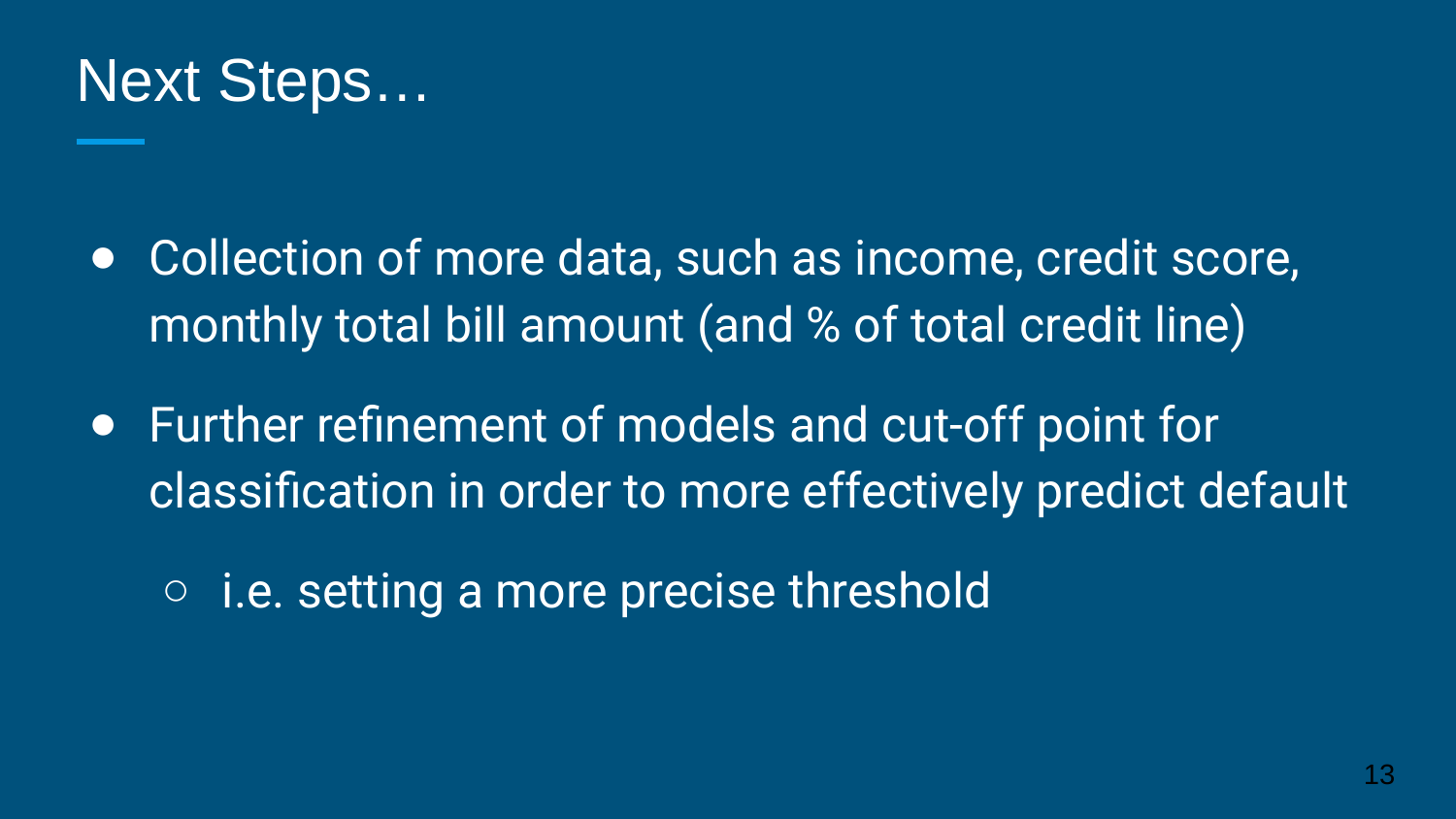

# Next Steps…
Collection of more data, such as income, credit score, monthly total bill amount (and % of total credit line)
Further refinement of models and cut-off point for classification in order to more effectively predict default
i.e. setting a more precise threshold
13